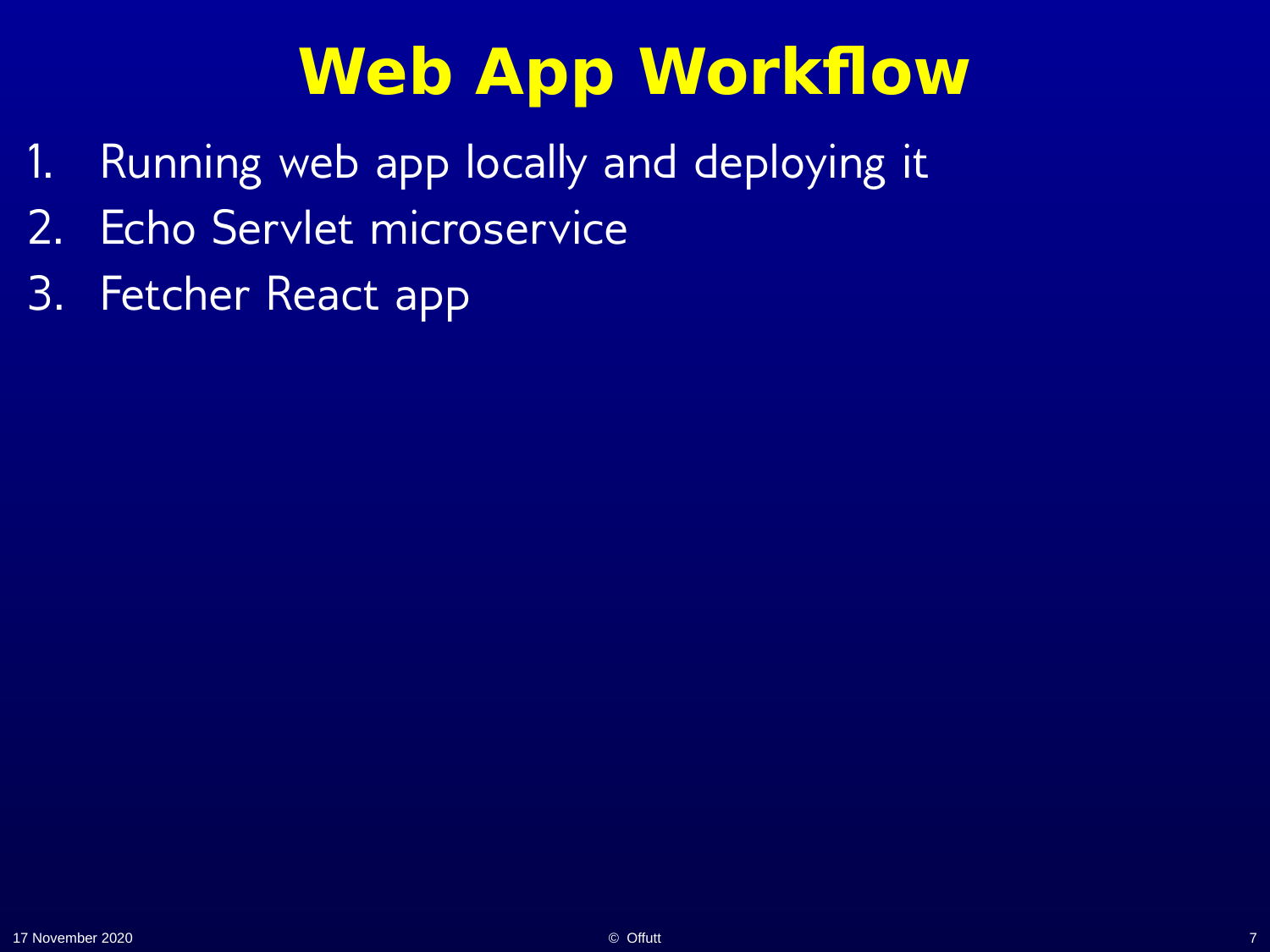

# Web App Workflow
Running web app locally and deploying it
Echo Servlet microservice
Fetcher React app
17 November 2020
©  Offutt
7